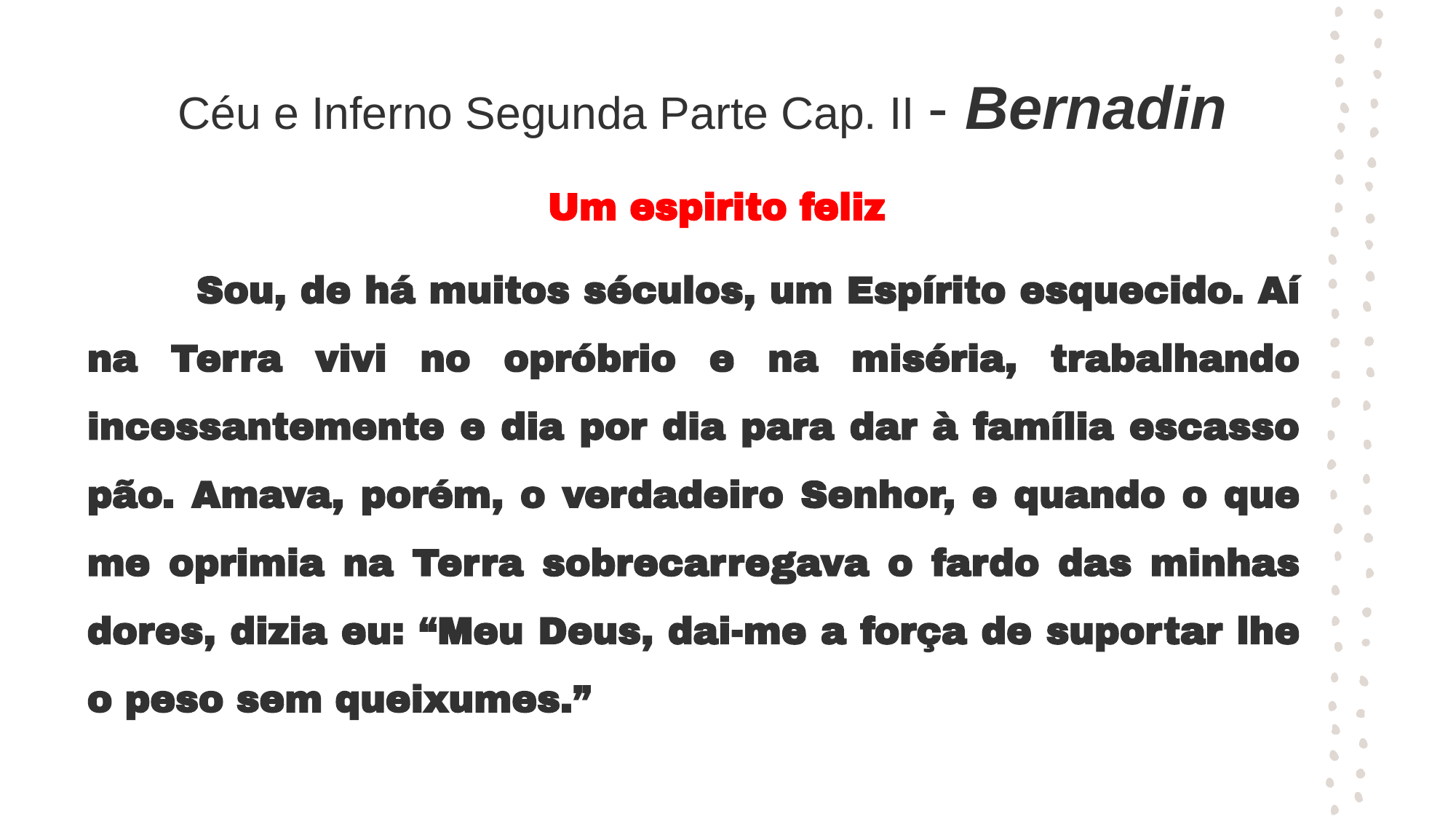

# Céu e Inferno Segunda Parte Cap. II - Bernadin
	                            Um espirito feliz
	Sou, de há muitos séculos, um Espírito esquecido. Aí na Terra vivi no opróbrio e na miséria, trabalhando incessantemente e dia por dia para dar à família escasso pão. Amava, porém, o verdadeiro Senhor, e quando o que me oprimia na Terra sobrecarregava o fardo das minhas dores, dizia eu: “Meu Deus, dai-me a força de suportar lhe o peso sem queixumes.”